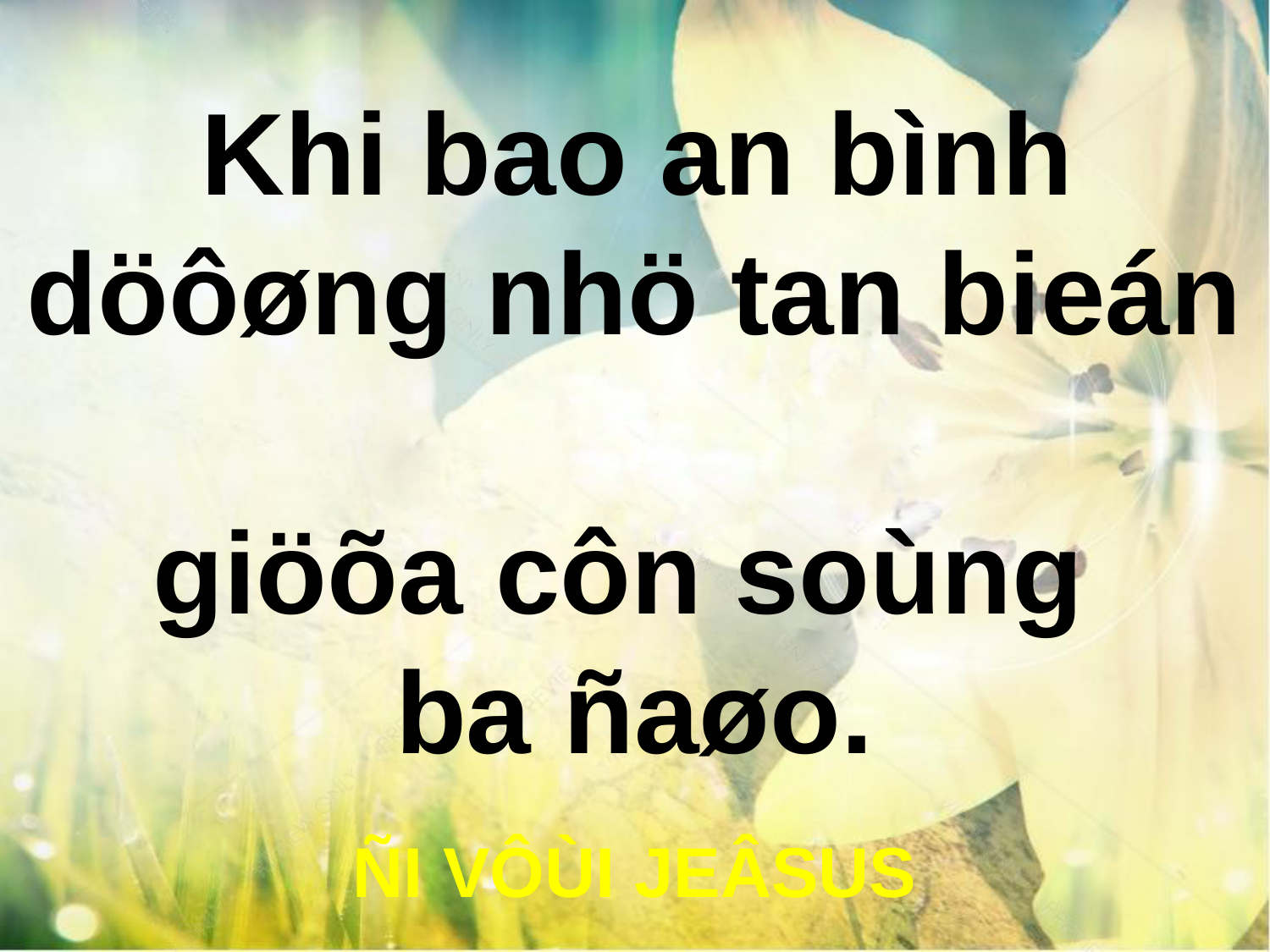

Khi bao an bình
döôøng nhö tan bieán
giöõa côn soùng
ba ñaøo.
ÑI VÔÙI JEÂSUS